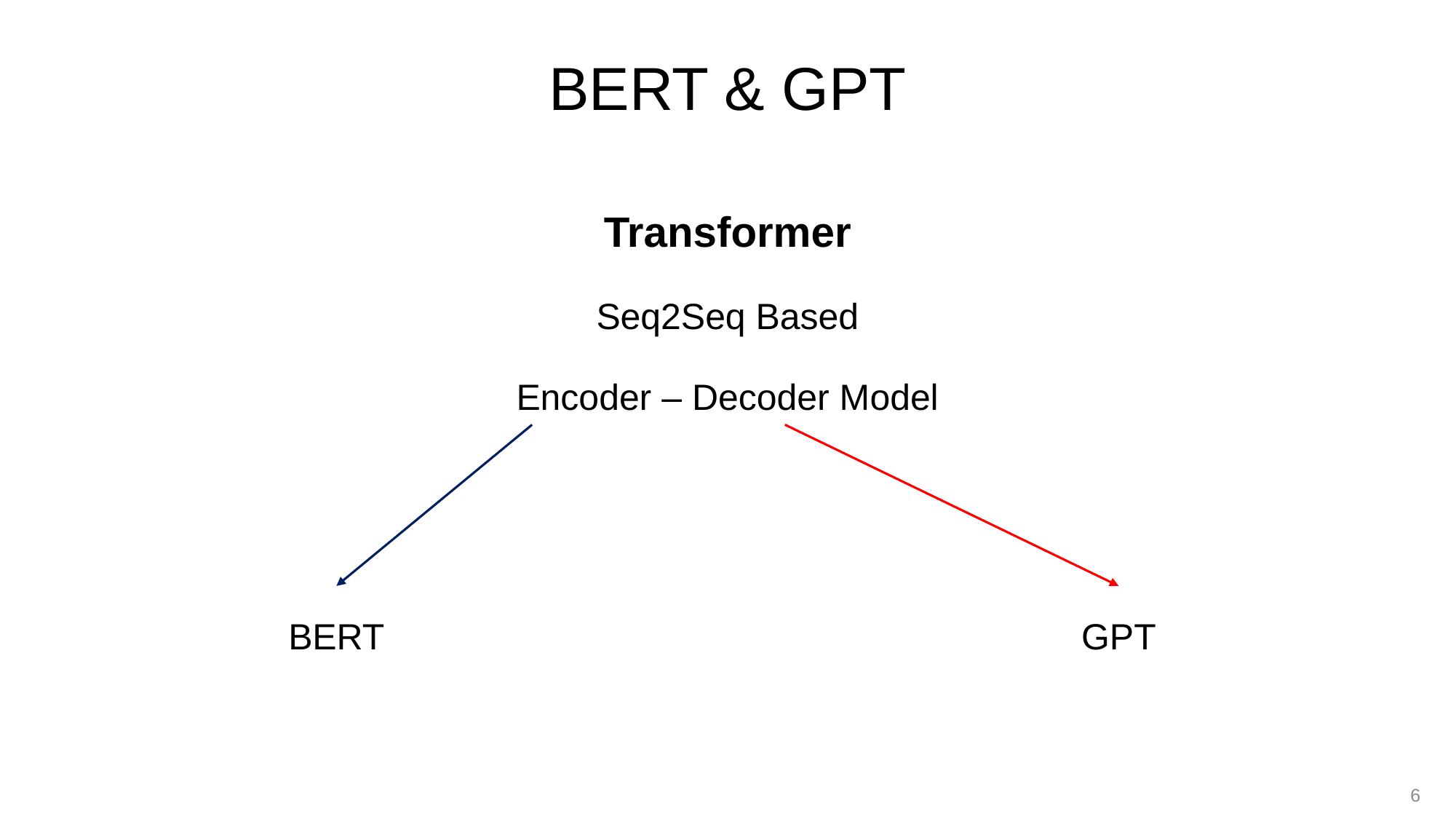

# BERT & GPT
Transformer
Seq2Seq Based
Encoder – Decoder Model

BERT
GPT
6